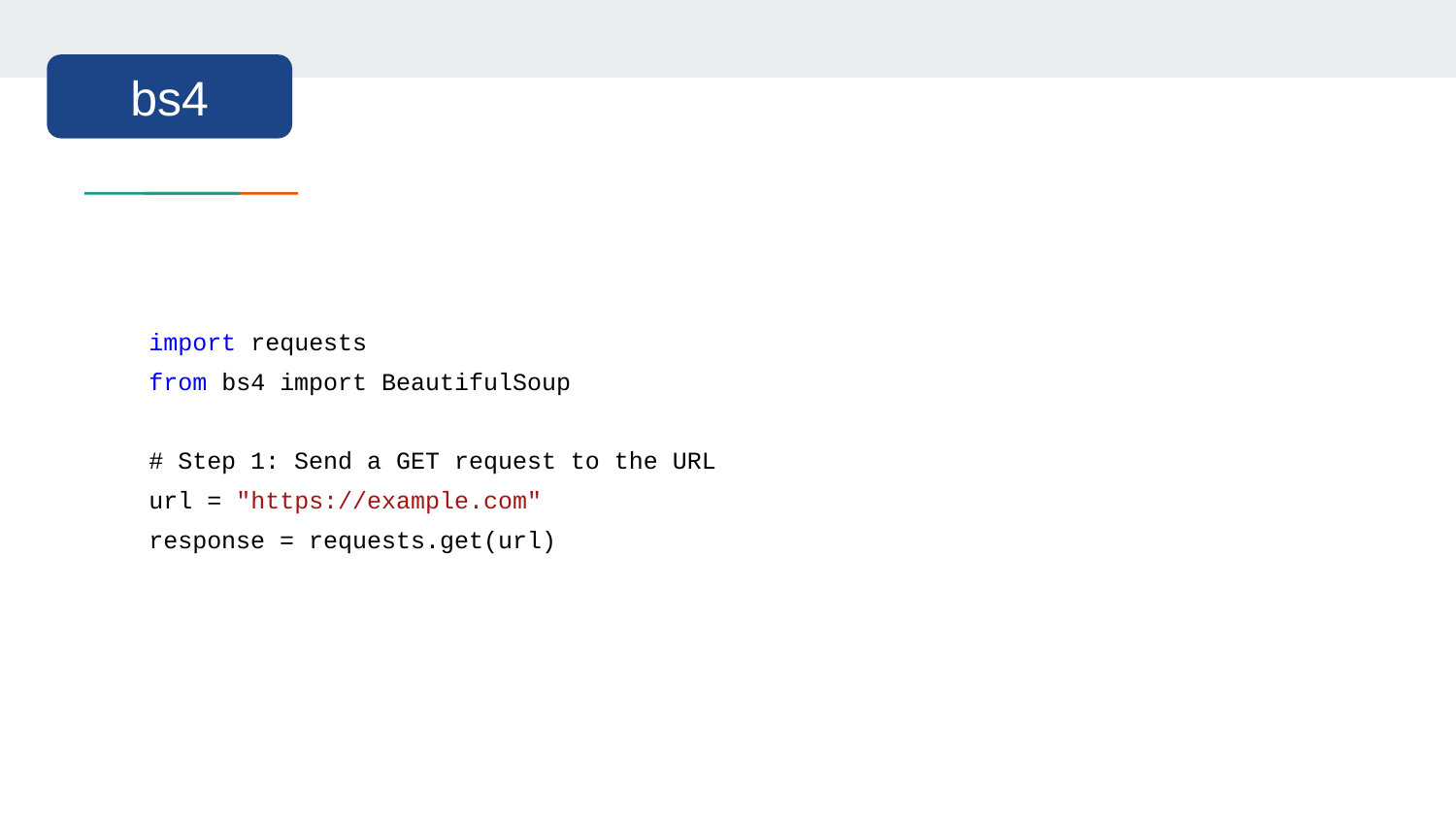

bs4
import requests
from bs4 import BeautifulSoup

# Step 1: Send a GET request to the URL
url = "https://example.com"
response = requests.get(url)